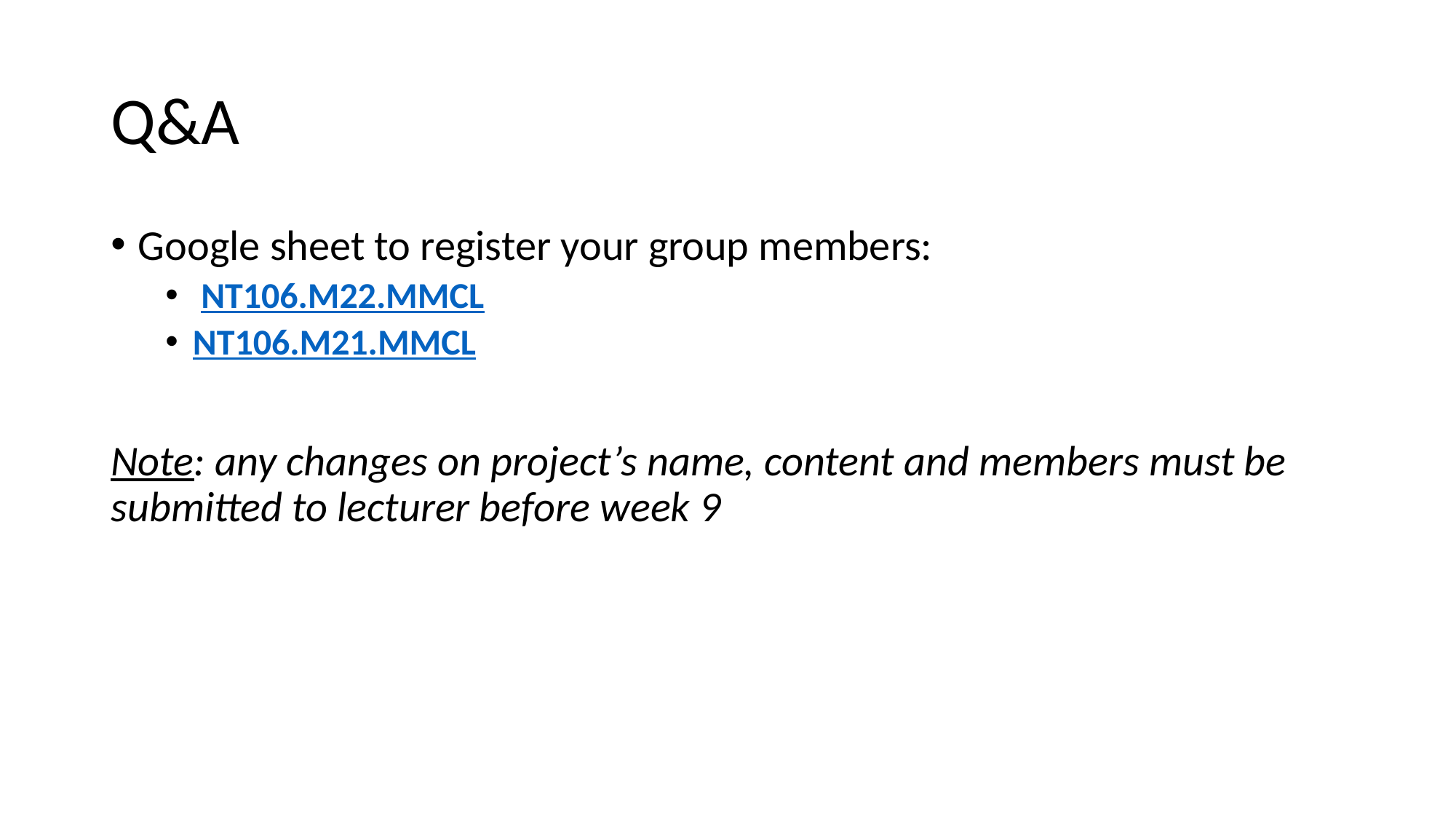

# Q&A
Google sheet to register your group members:
 NT106.M22.MMCL
NT106.M21.MMCL

Note: any changes on project’s name, content and members must be submitted to lecturer before week 9